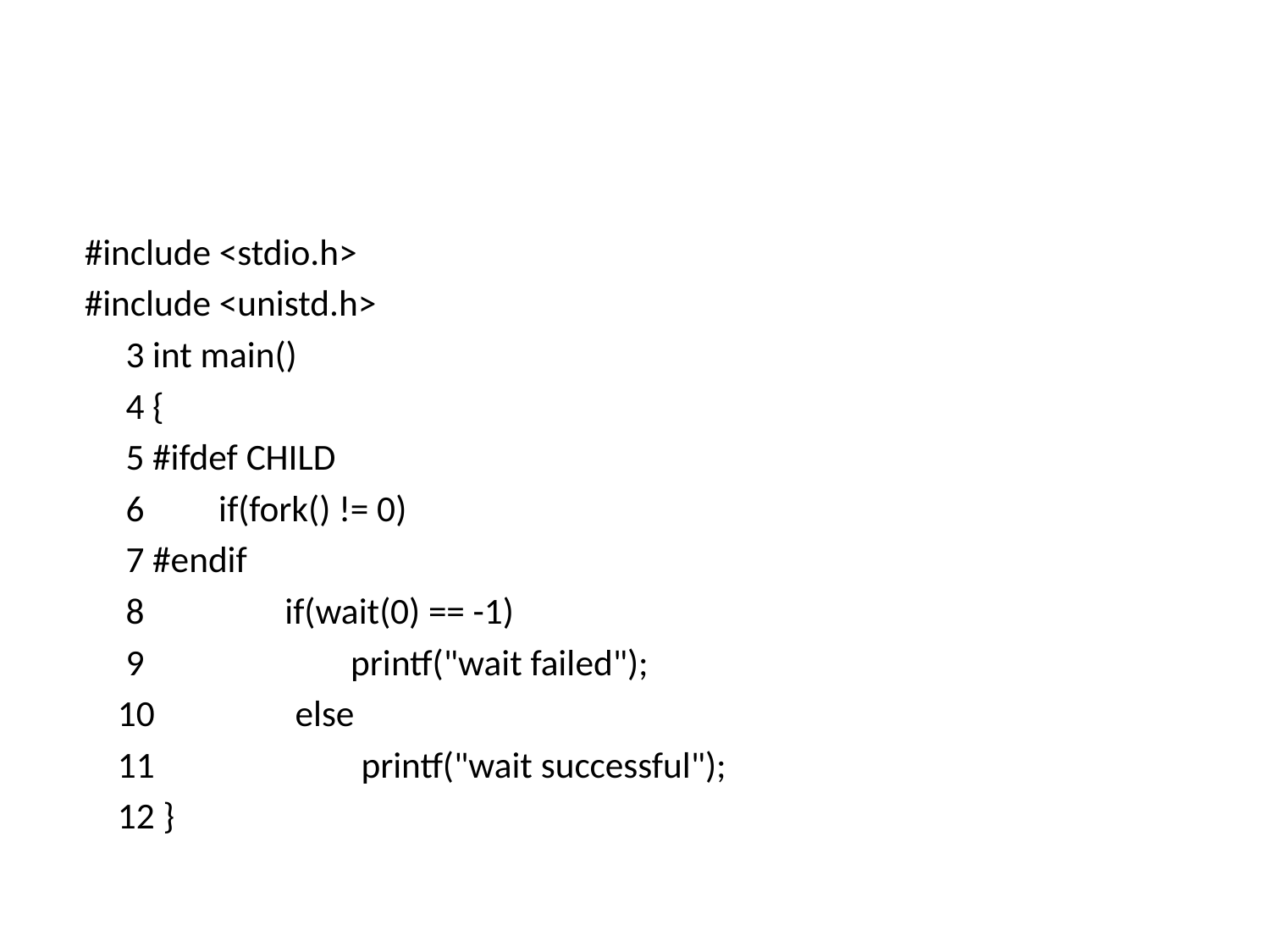

#
 #include <stdio.h>
 #include <unistd.h>
      3 int main()
      4 {
      5 #ifdef CHILD
      6         if(fork() != 0)
      7 #endif
      8                 if(wait(0) == -1)
      9                         printf("wait failed");
     10                 else
     11                         printf("wait successful");
     12 }